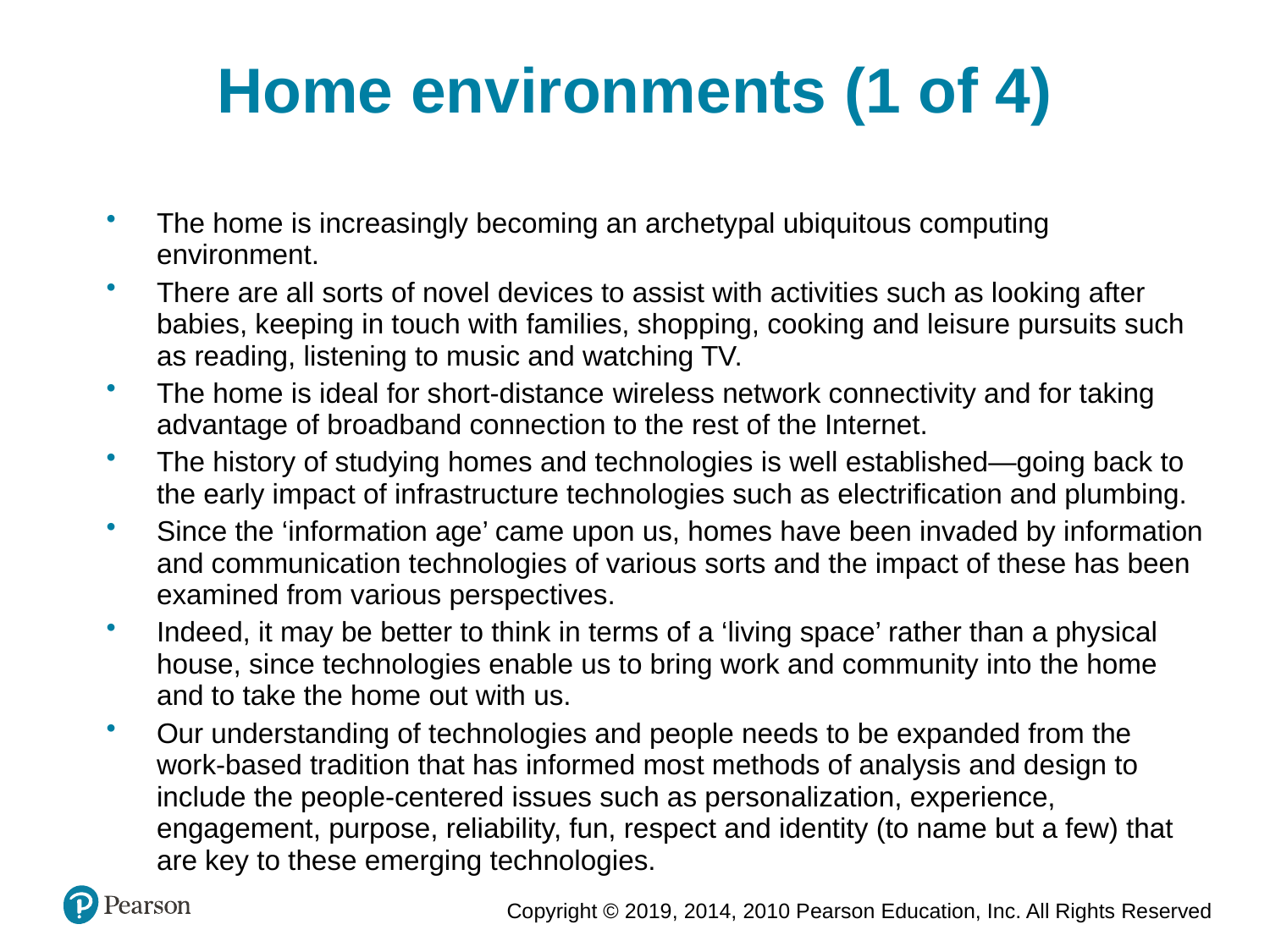

Home environments (1 of 4)
The home is increasingly becoming an archetypal ubiquitous computing environment.
There are all sorts of novel devices to assist with activities such as looking after babies, keeping in touch with families, shopping, cooking and leisure pursuits such as reading, listening to music and watching TV.
The home is ideal for short-distance wireless network connectivity and for taking advantage of broadband connection to the rest of the Internet.
The history of studying homes and technologies is well established—going back to the early impact of infrastructure technologies such as electrification and plumbing.
Since the ‘information age’ came upon us, homes have been invaded by information and communication technologies of various sorts and the impact of these has been examined from various perspectives.
Indeed, it may be better to think in terms of a ‘living space’ rather than a physical house, since technologies enable us to bring work and community into the home and to take the home out with us.
Our understanding of technologies and people needs to be expanded from the work-based tradition that has informed most methods of analysis and design to include the people-centered issues such as personalization, experience, engagement, purpose, reliability, fun, respect and identity (to name but a few) that are key to these emerging technologies.